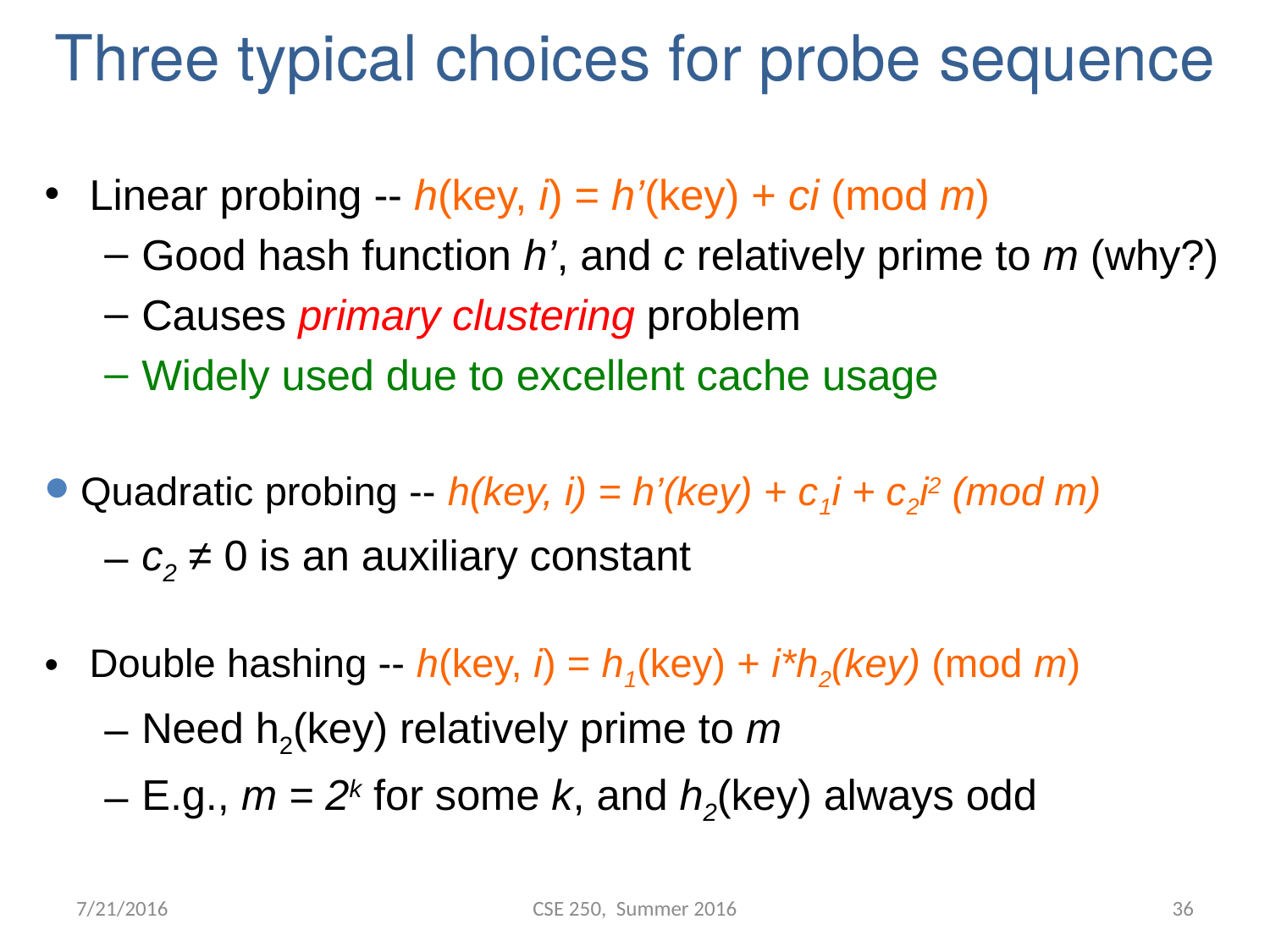

# Three typical choices for probe sequence
Linear probing -- h(key, i) = h’(key) + ci (mod m)
Good hash function h’, and c relatively prime to m (why?)
Causes primary clustering problem
Widely used due to excellent cache usage

Quadratic probing -- h(key, i) = h’(key) + c1i + c2i2 (mod m)
c2 ≠ 0 is an auxiliary constant

Double hashing -- h(key, i) = h1(key) + i*h2(key) (mod m)
Need h2(key) relatively prime to m
E.g., m = 2k for some k, and h2(key) always odd

7/21/2016
CSE 250,  Summer 2016
36